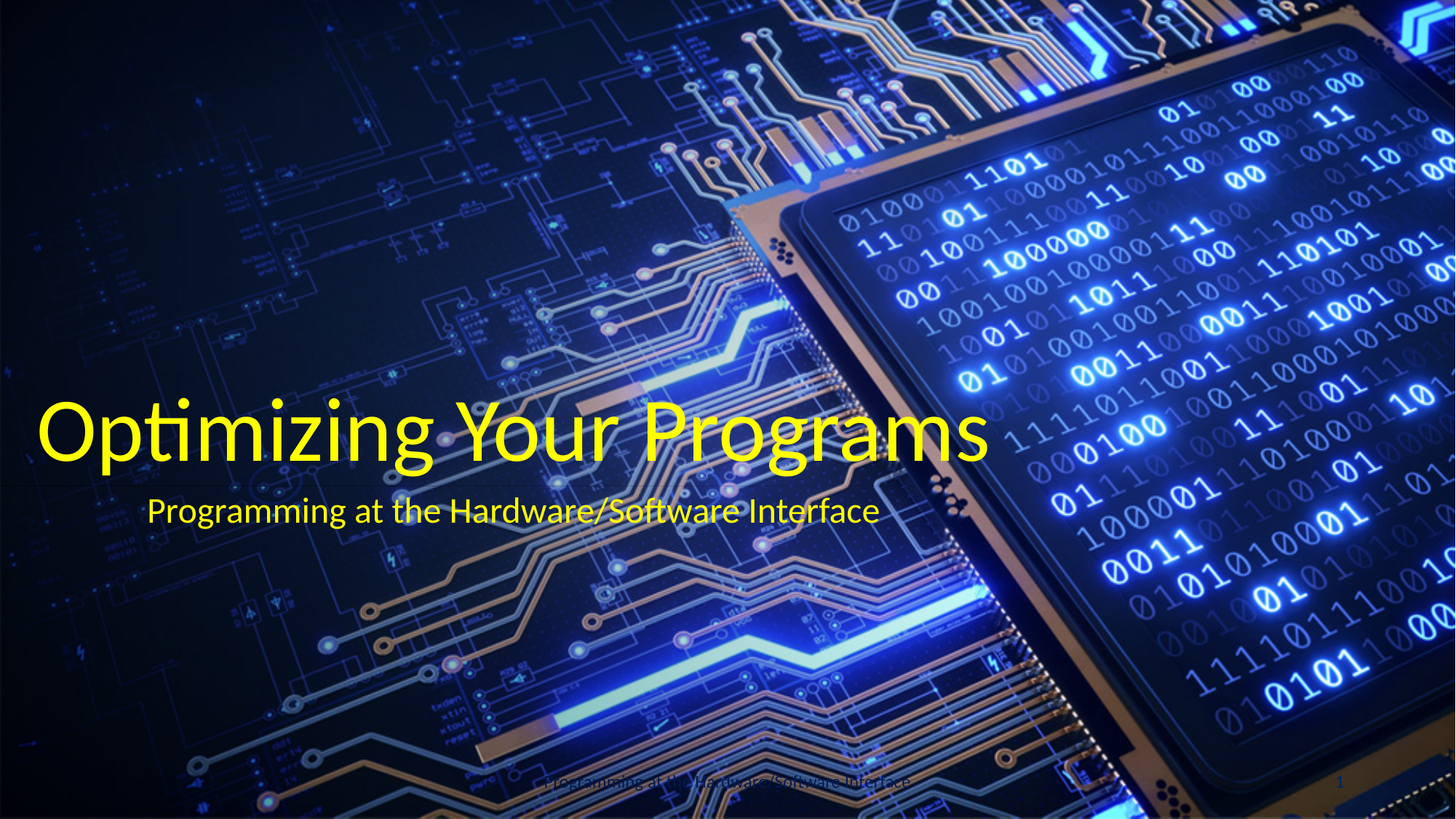

# Optimizing Your Programs
Programming at the Hardware/Software Interface
Programming at the Hardware/Software Interface
1